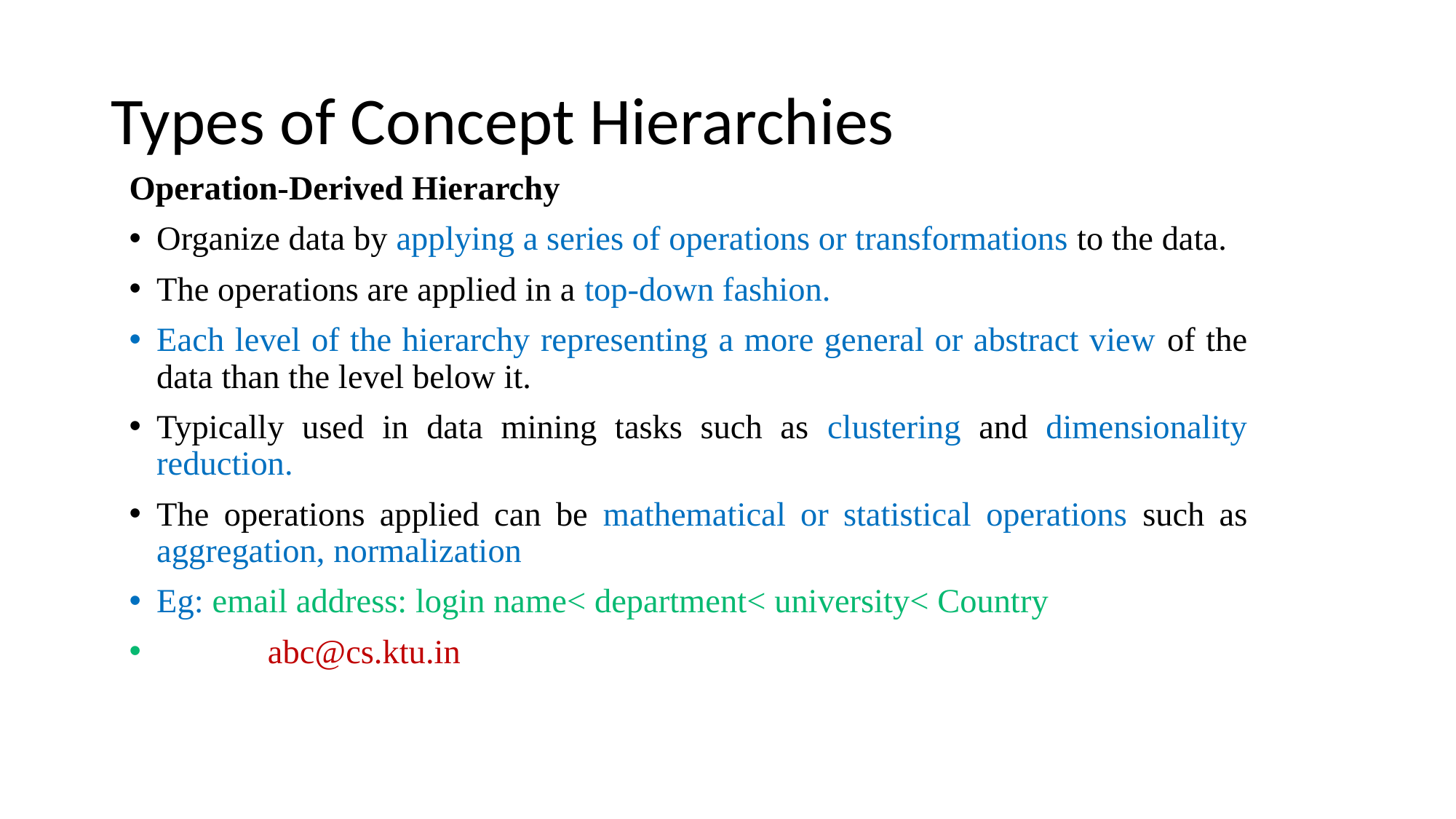

# Types of Concept Hierarchies
Operation-Derived Hierarchy
Organize data by applying a series of operations or transformations to the data.
The operations are applied in a top-down fashion.
Each level of the hierarchy representing a more general or abstract view of the data than the level below it.
Typically used in data mining tasks such as clustering and dimensionality reduction.
The operations applied can be mathematical or statistical operations such as aggregation, normalization
Eg: email address: login name< department< university< Country
             abc@cs.ktu.in